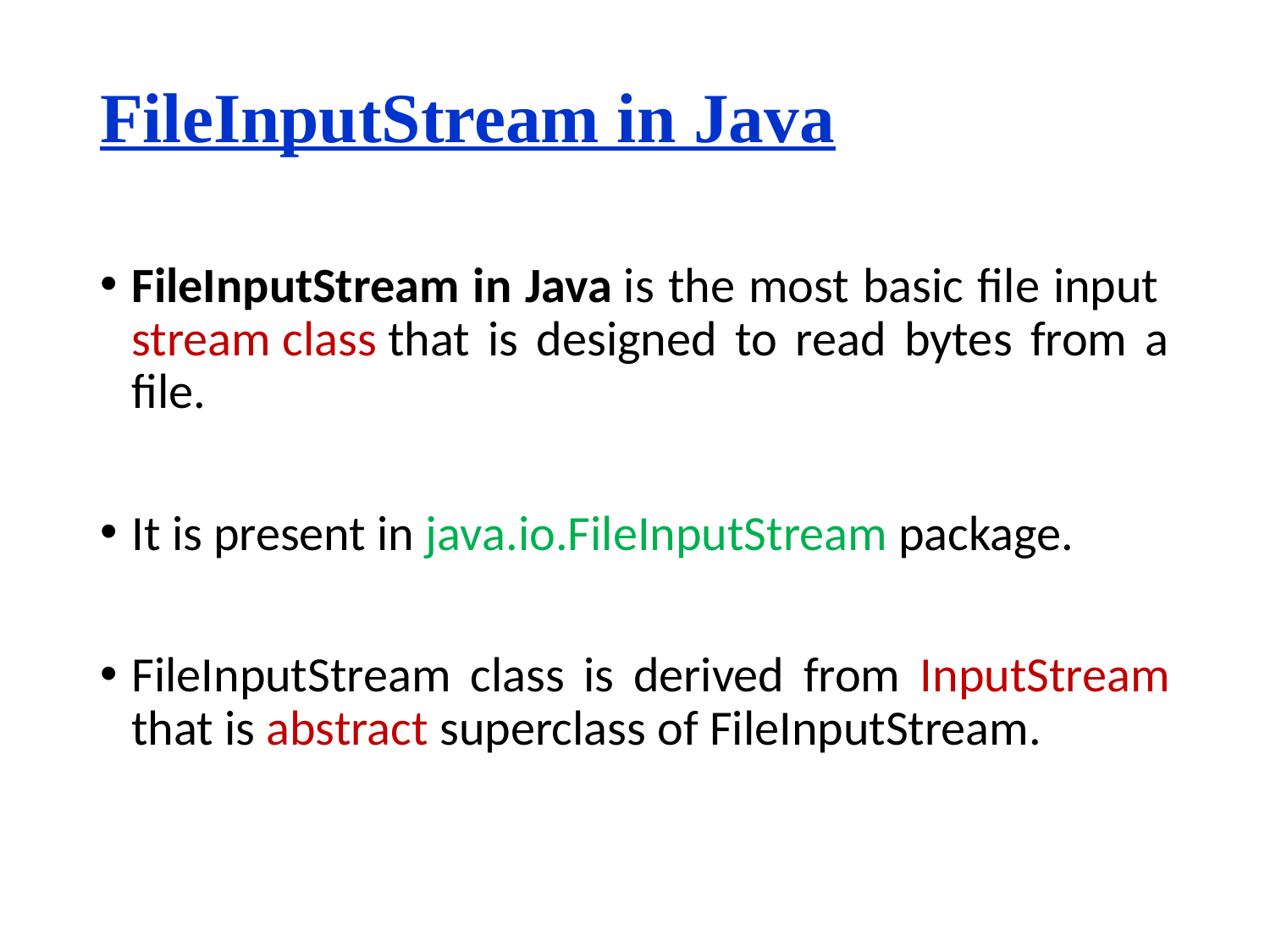

# FileInputStream in Java
FileInputStream in Java is the most basic file input stream class that is designed to read bytes from a file.

It is present in java.io.FileInputStream package.

FileInputStream class is derived from InputStream that is abstract superclass of FileInputStream.